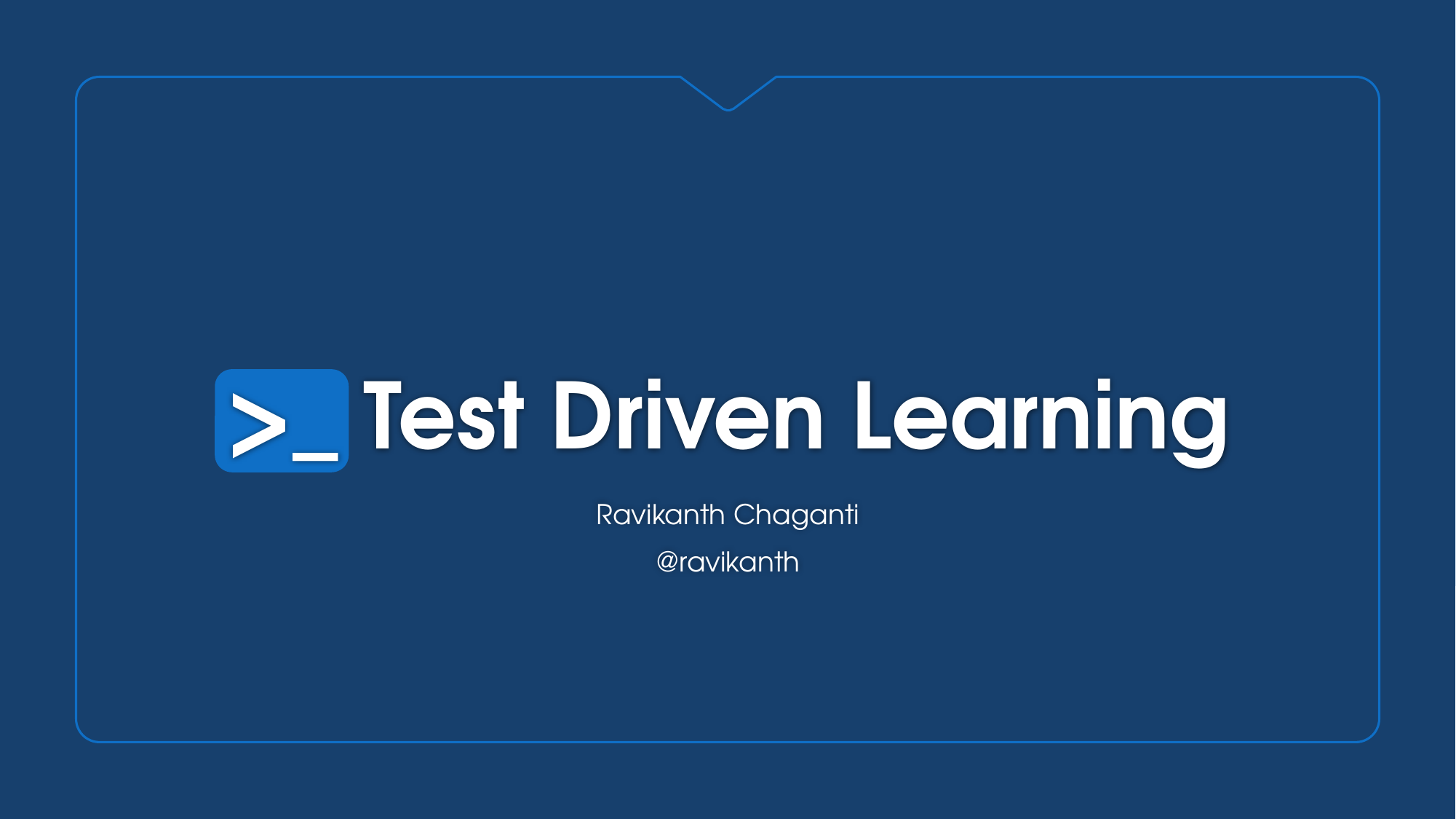

# >_ Test Driven Learning

Ravikanth Chaganti
@ravikanth